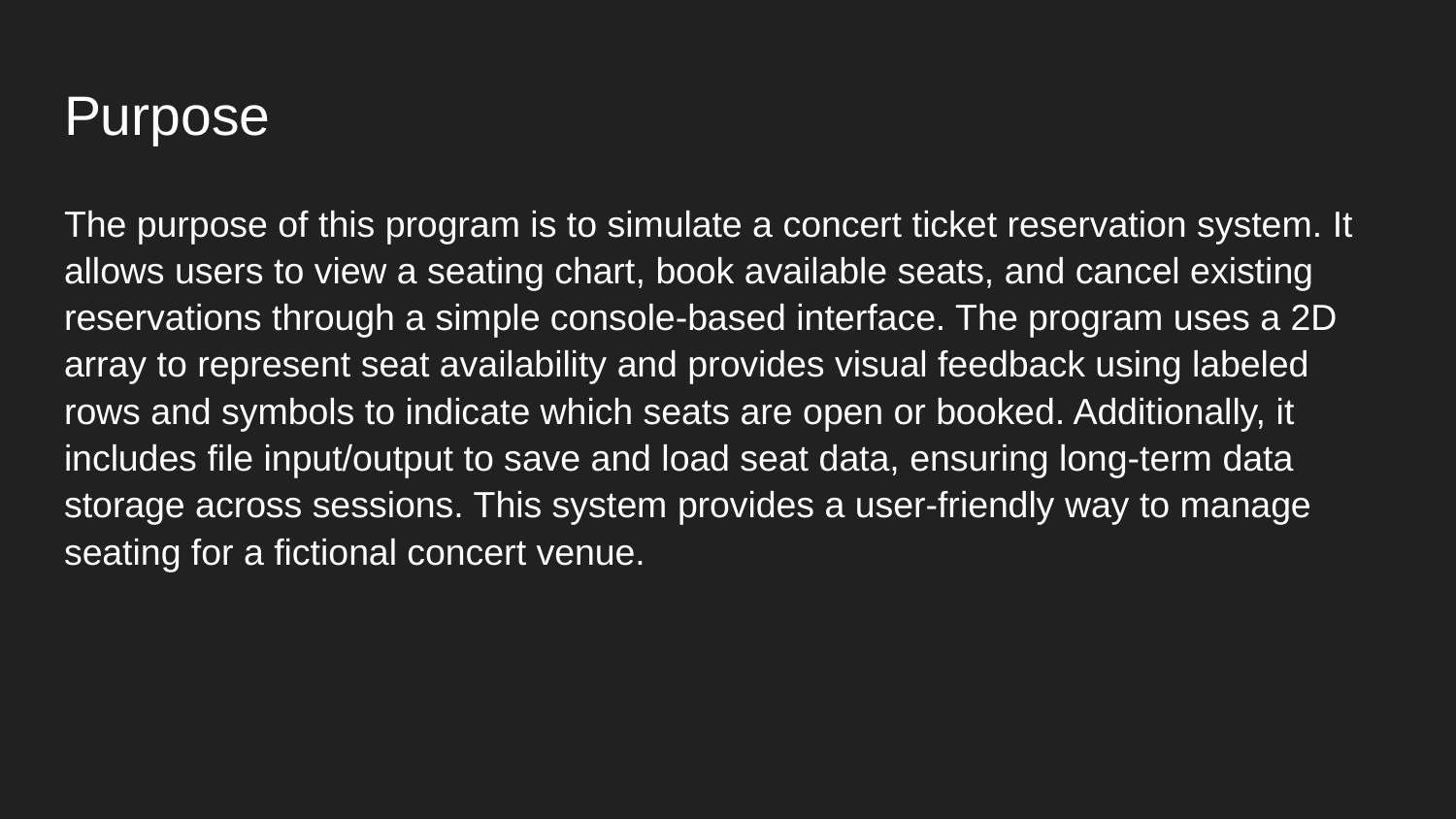

# Purpose
The purpose of this program is to simulate a concert ticket reservation system. It allows users to view a seating chart, book available seats, and cancel existing reservations through a simple console-based interface. The program uses a 2D array to represent seat availability and provides visual feedback using labeled rows and symbols to indicate which seats are open or booked. Additionally, it includes file input/output to save and load seat data, ensuring long-term data storage across sessions. This system provides a user-friendly way to manage seating for a fictional concert venue.